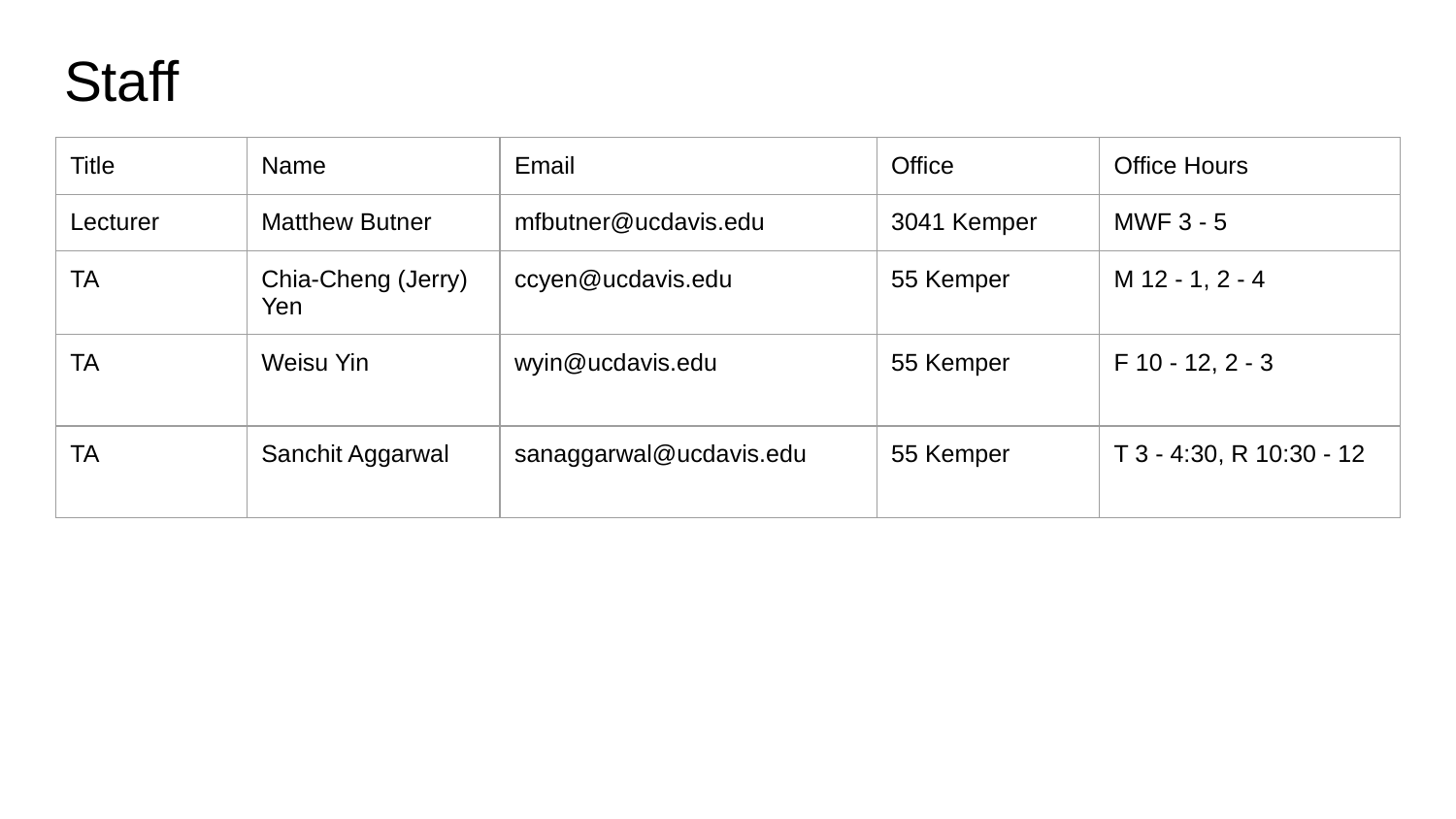

# Staff
| Title | Name | Email | Office | Office Hours |
| --- | --- | --- | --- | --- |
| Lecturer | Matthew Butner | mfbutner@ucdavis.edu | 3041 Kemper | MWF 3 - 5 |
| TA | Chia-Cheng (Jerry) Yen | ccyen@ucdavis.edu | 55 Kemper | M 12 - 1, 2 - 4 |
| TA | Weisu Yin | wyin@ucdavis.edu | 55 Kemper | F 10 - 12, 2 - 3 |
| TA | Sanchit Aggarwal | sanaggarwal@ucdavis.edu | 55 Kemper | T 3 - 4:30, R 10:30 - 12 |